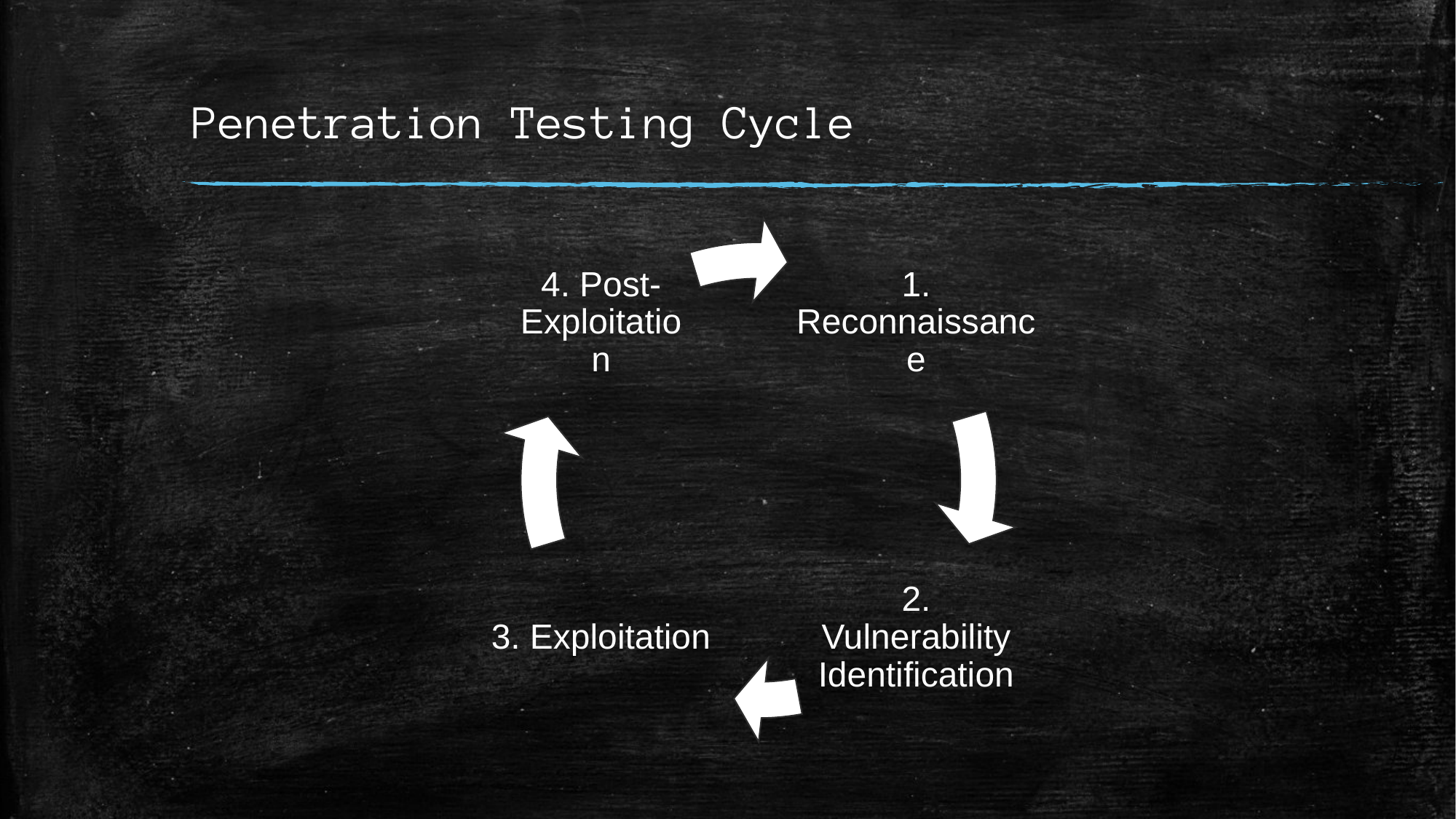

# Penetration Testing Cycle

4. Post-Exploitation

1. Reconnaissance

3. Exploitation

2. Vulnerability Identification